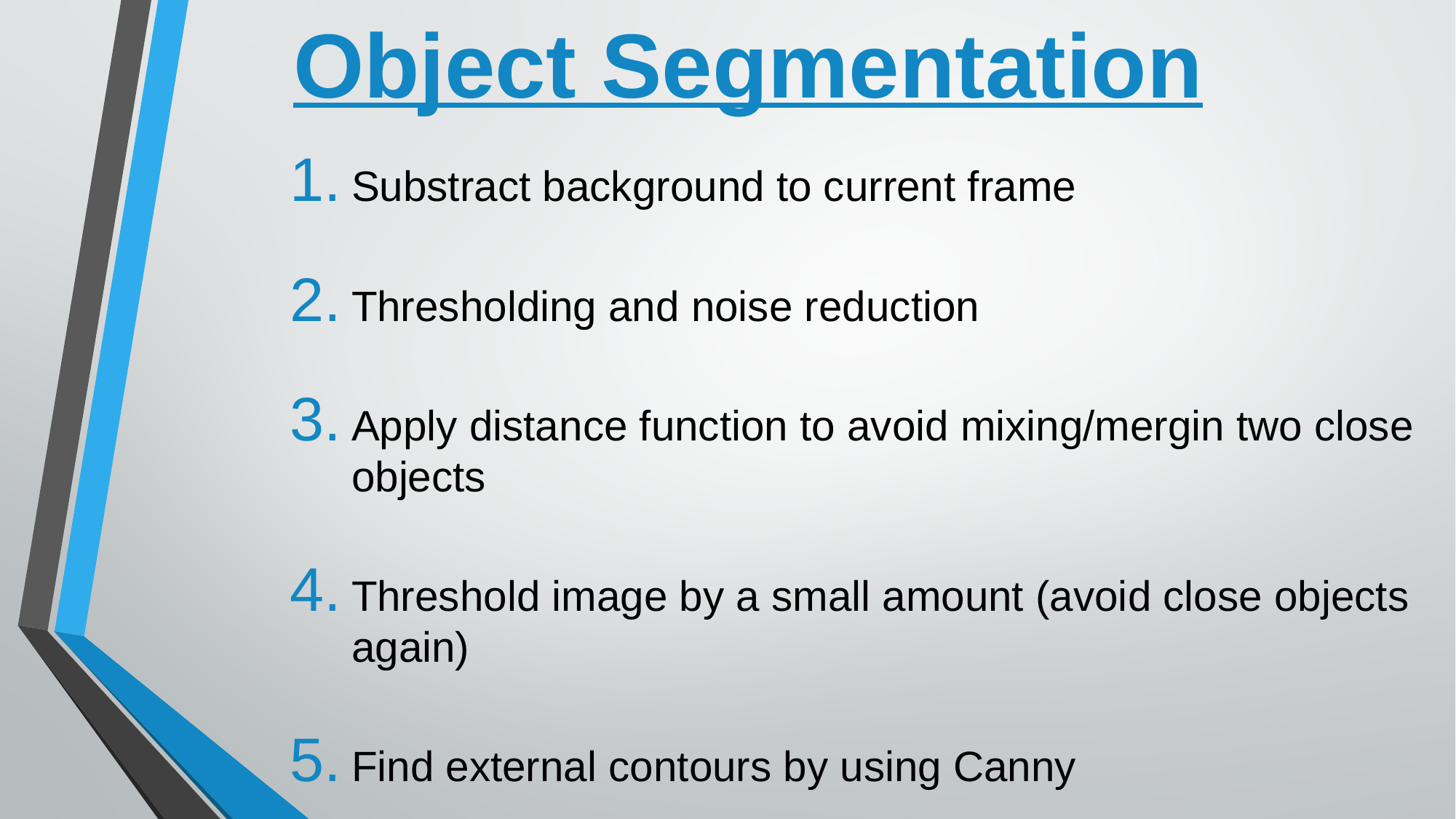

# Object Segmentation
Substract background to current frame
Thresholding and noise reduction
Apply distance function to avoid mixing/mergin two close objects
Threshold image by a small amount (avoid close objects again)
Find external contours by using Canny